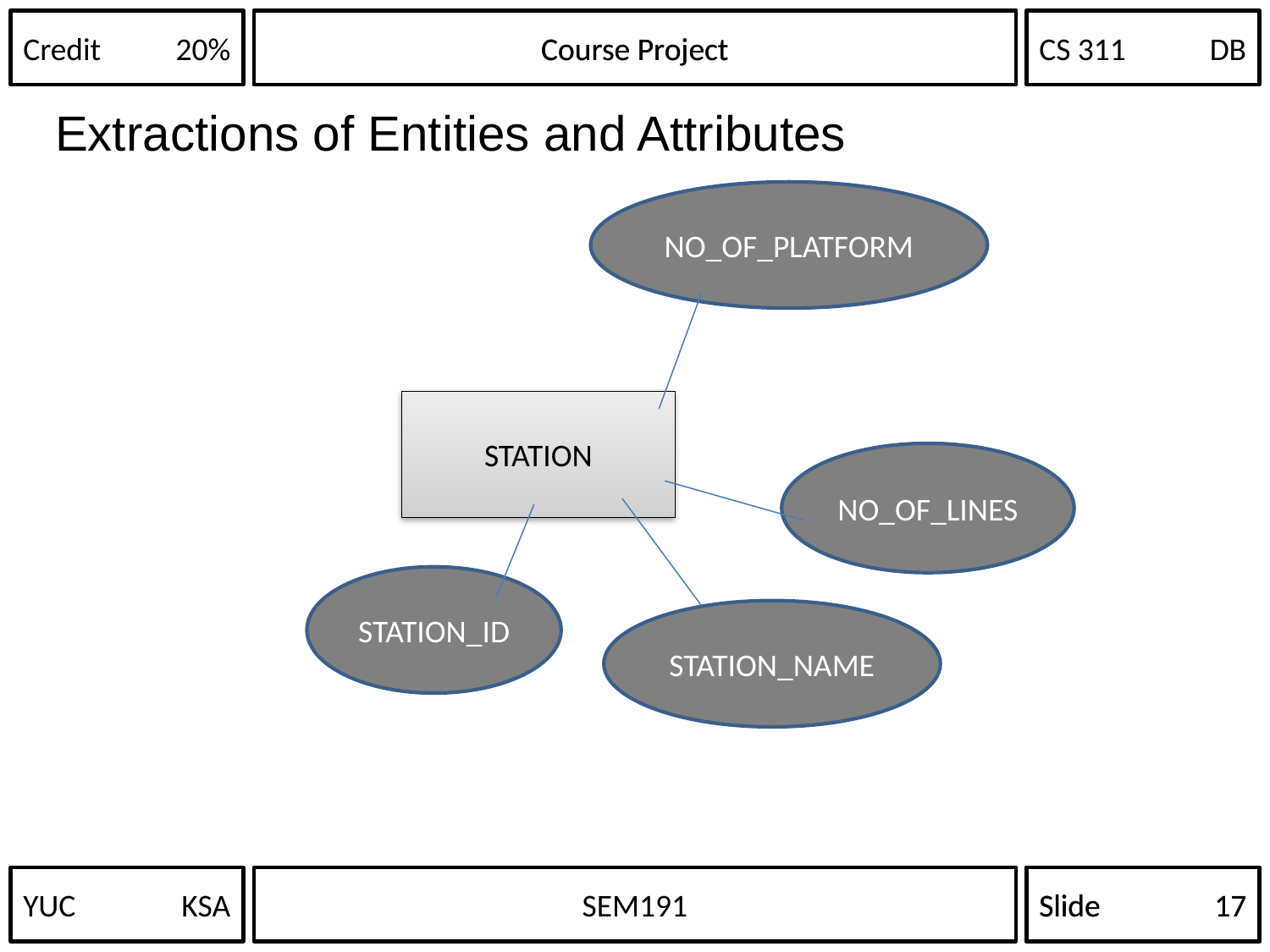

Course Project
Extractions of Entities and Attributes
NO_OF_PLATFORM
STATION
NO_OF_LINES
STATION_ID
STATION_NAME
YUC	KSA
Slide	17